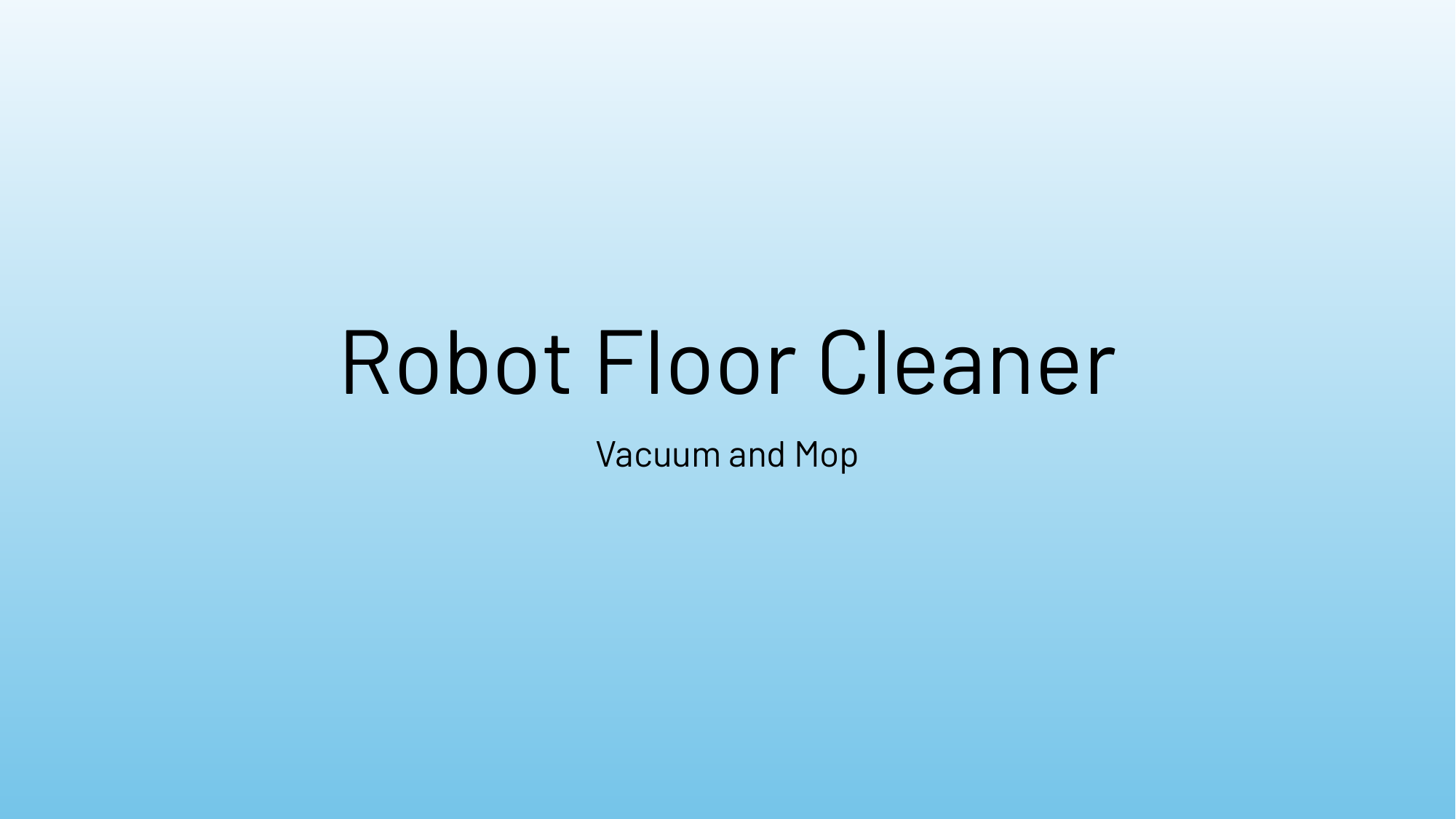

# Robot Floor Cleaner
Vacuum and Mop